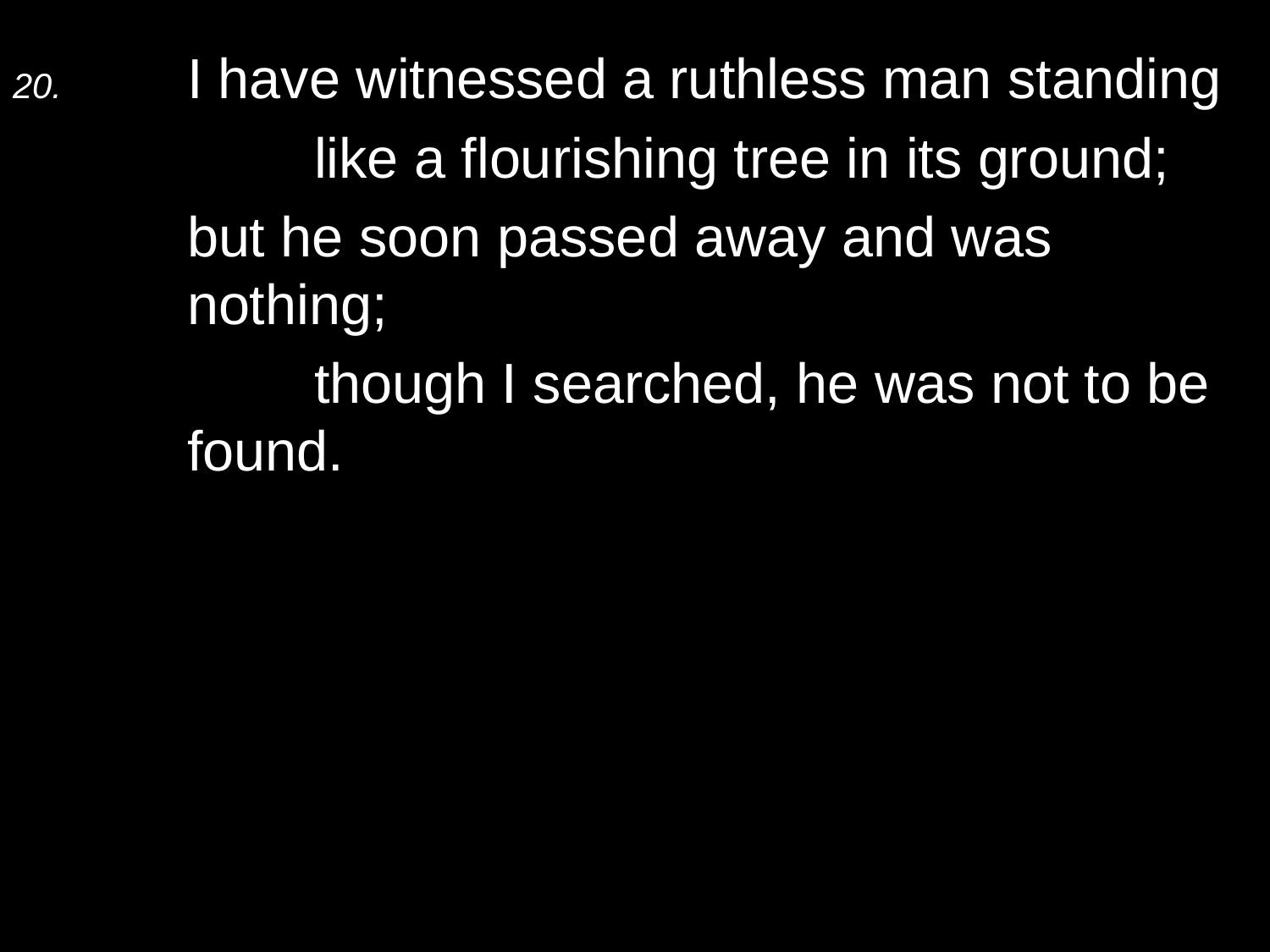

20.	I have witnessed a ruthless man standing
		like a flourishing tree in its ground;
	but he soon passed away and was nothing;
		though I searched, he was not to be found.